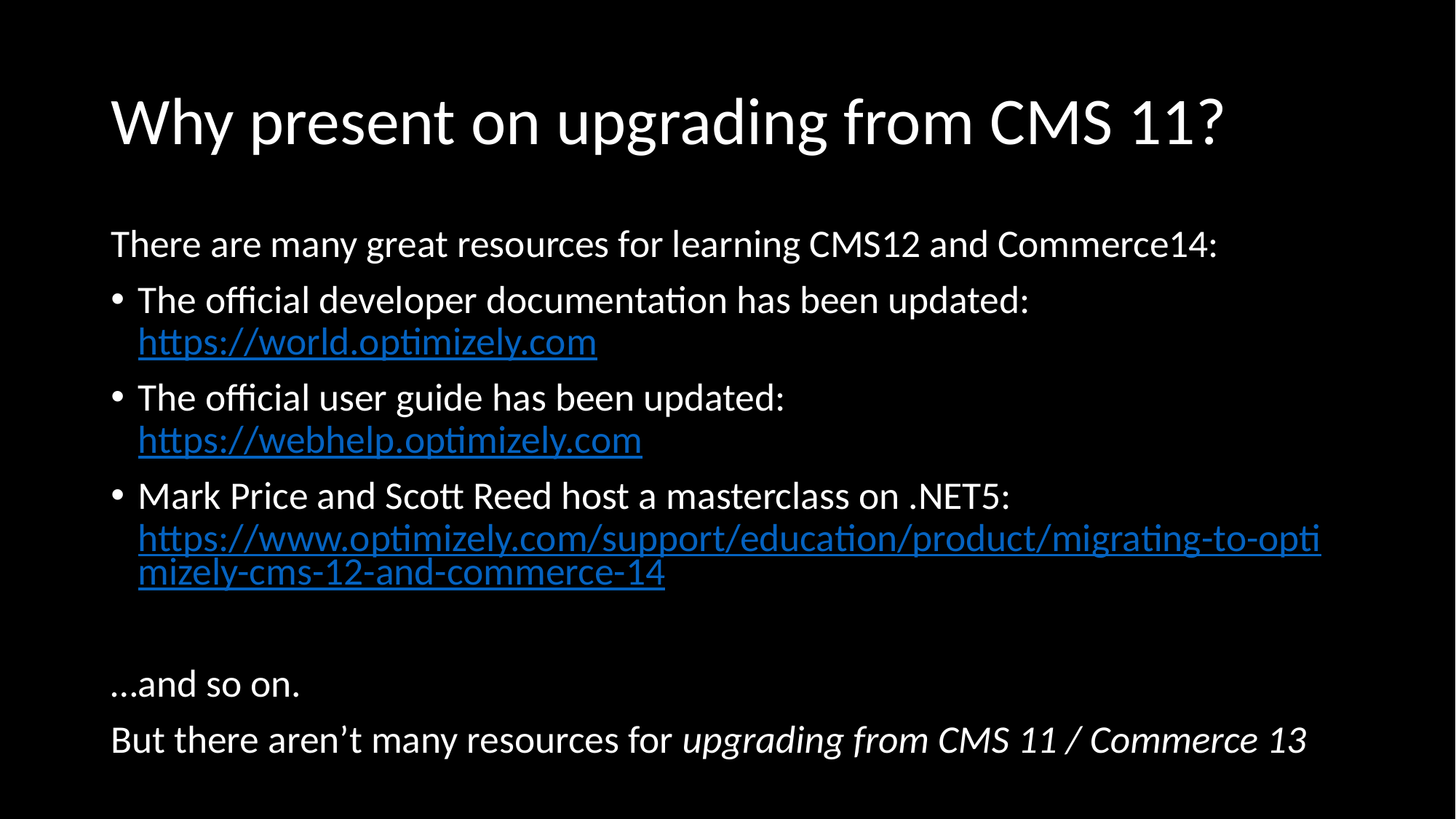

# Why present on upgrading from CMS 11?
There are many great resources for learning CMS12 and Commerce14:
The official developer documentation has been updated:
https://world.optimizely.com
The official user guide has been updated:
https://webhelp.optimizely.com
Mark Price and Scott Reed host a masterclass on .NET5:
https://www.optimizely.com/support/education/product/migrating-to-optimizely-cms-12-and-commerce-14

…and so on.
But there aren’t many resources for upgrading from CMS 11 / Commerce 13